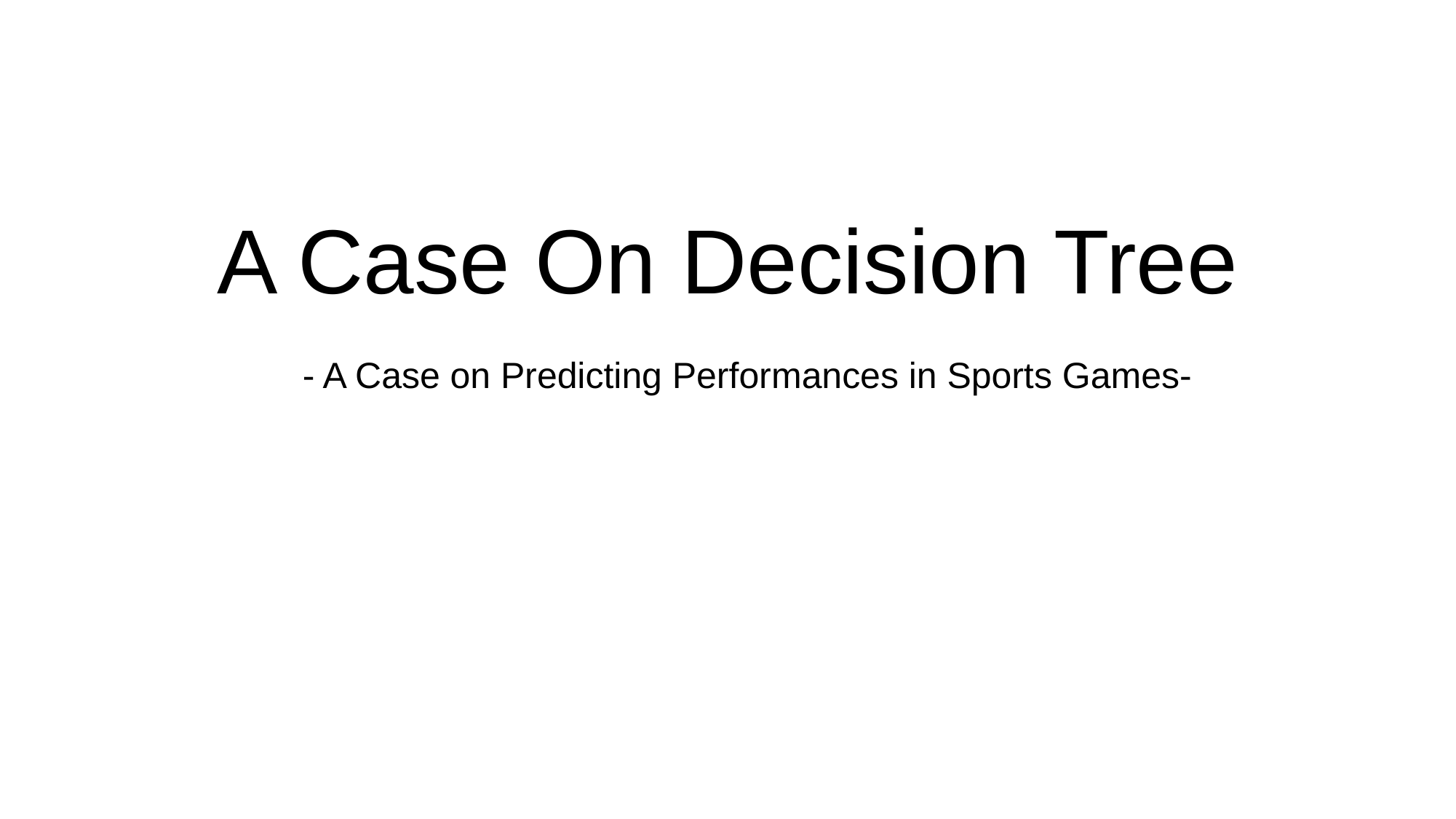

# A Case On Decision Tree
- A Case on Predicting Performances in Sports Games-